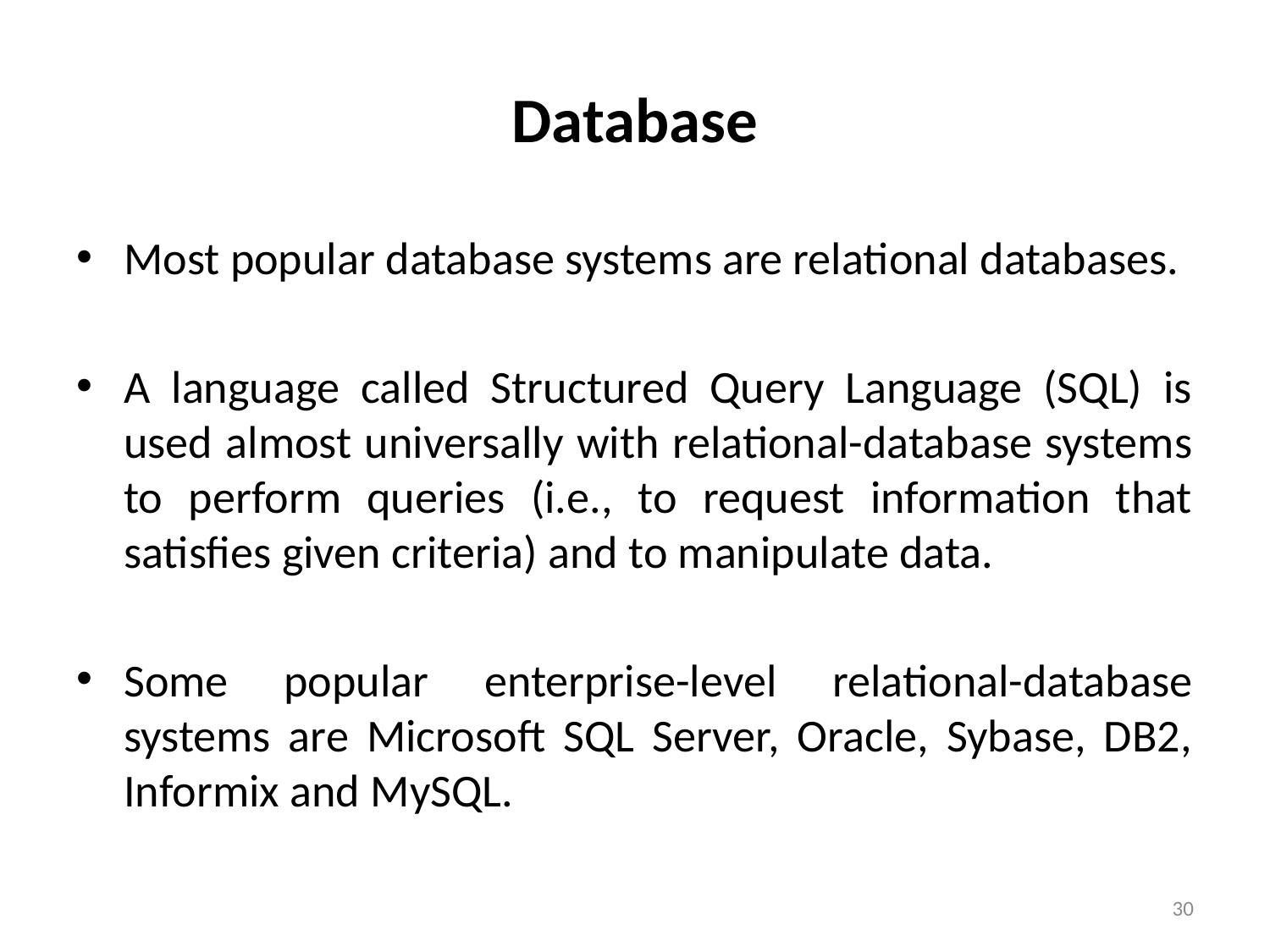

# Database
Most popular database systems are relational databases.

A language called Structured Query Language (SQL) is used almost universally with relational-database systems to perform queries (i.e., to request information that satisfies given criteria) and to manipulate data.

Some popular enterprise-level relational-database systems are Microsoft SQL Server, Oracle, Sybase, DB2, Informix and MySQL.
30